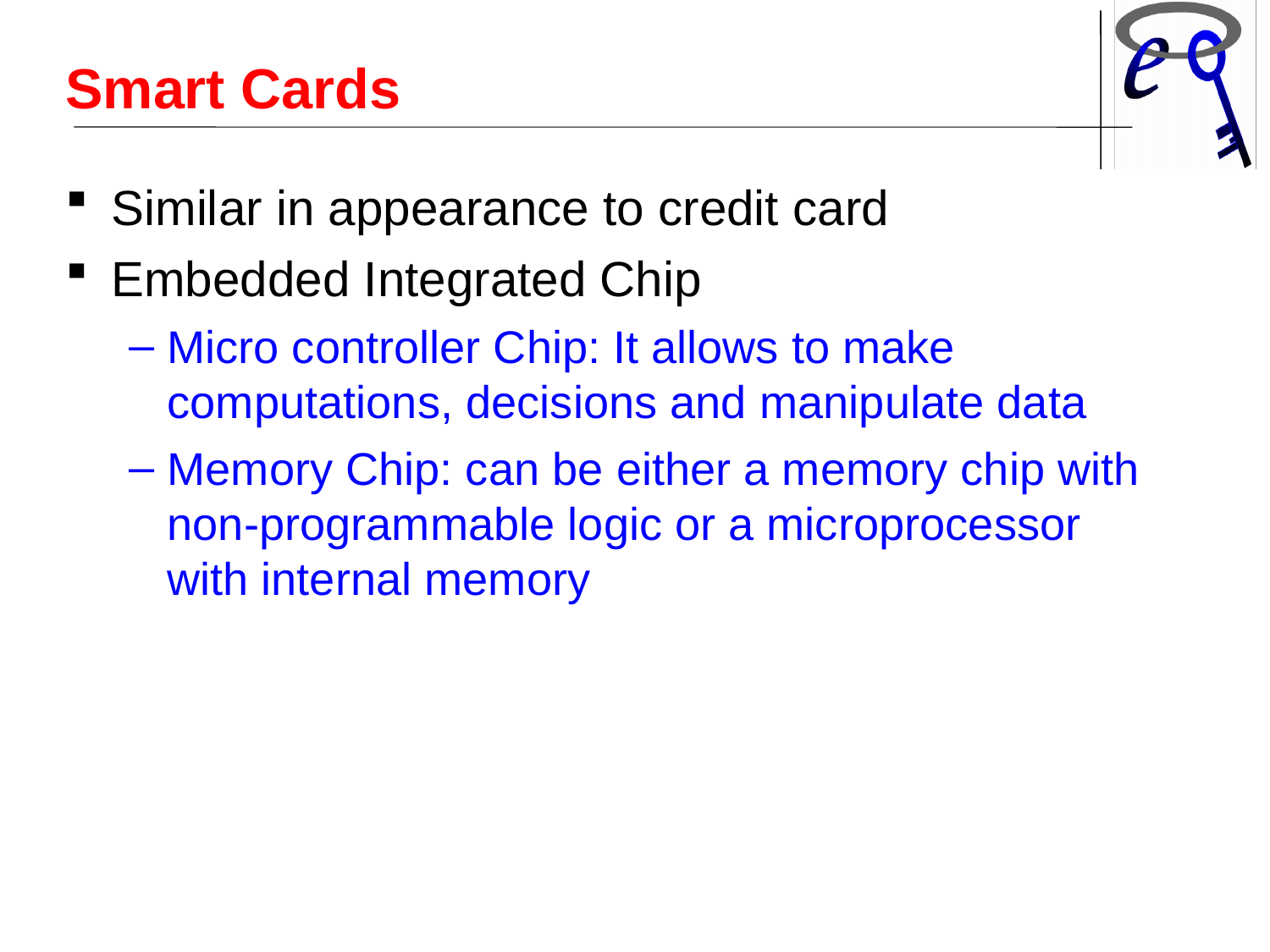

Smart Cards
Similar in appearance to credit card
Embedded Integrated Chip
Micro controller Chip: It allows to make computations, decisions and manipulate data
Memory Chip: can be either a memory chip with non-programmable logic or a microprocessor with internal memory